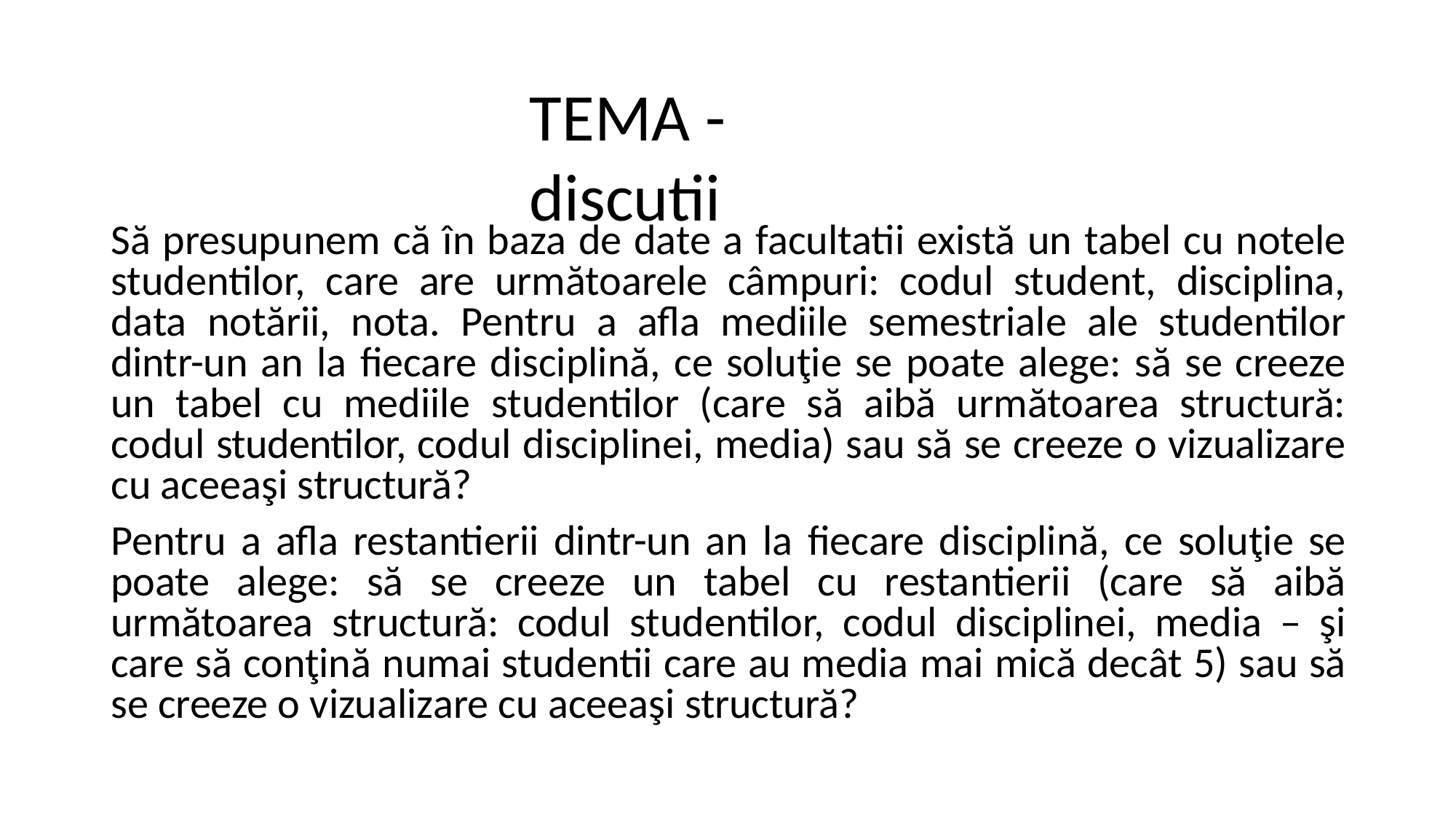

# TEMA - discutii
Să presupunem că în baza de date a facultatii există un tabel cu notele studentilor, care are următoarele câmpuri: codul student, disciplina, data notării, nota. Pentru a afla mediile semestriale ale studentilor dintr-un an la fiecare disciplină, ce soluţie se poate alege: să se creeze un tabel cu mediile studentilor (care să aibă următoarea structură: codul studentilor, codul disciplinei, media) sau să se creeze o vizualizare cu aceeaşi structură?
Pentru a afla restantierii dintr-un an la fiecare disciplină, ce soluţie se poate  alege:  să  se  creeze  un  tabel  cu  restantierii  (care  să  aibă următoarea structură: codul studentilor, codul disciplinei, media – şi care să conţină numai studentii care au media mai mică decât 5) sau să se creeze o vizualizare cu aceeaşi structură?